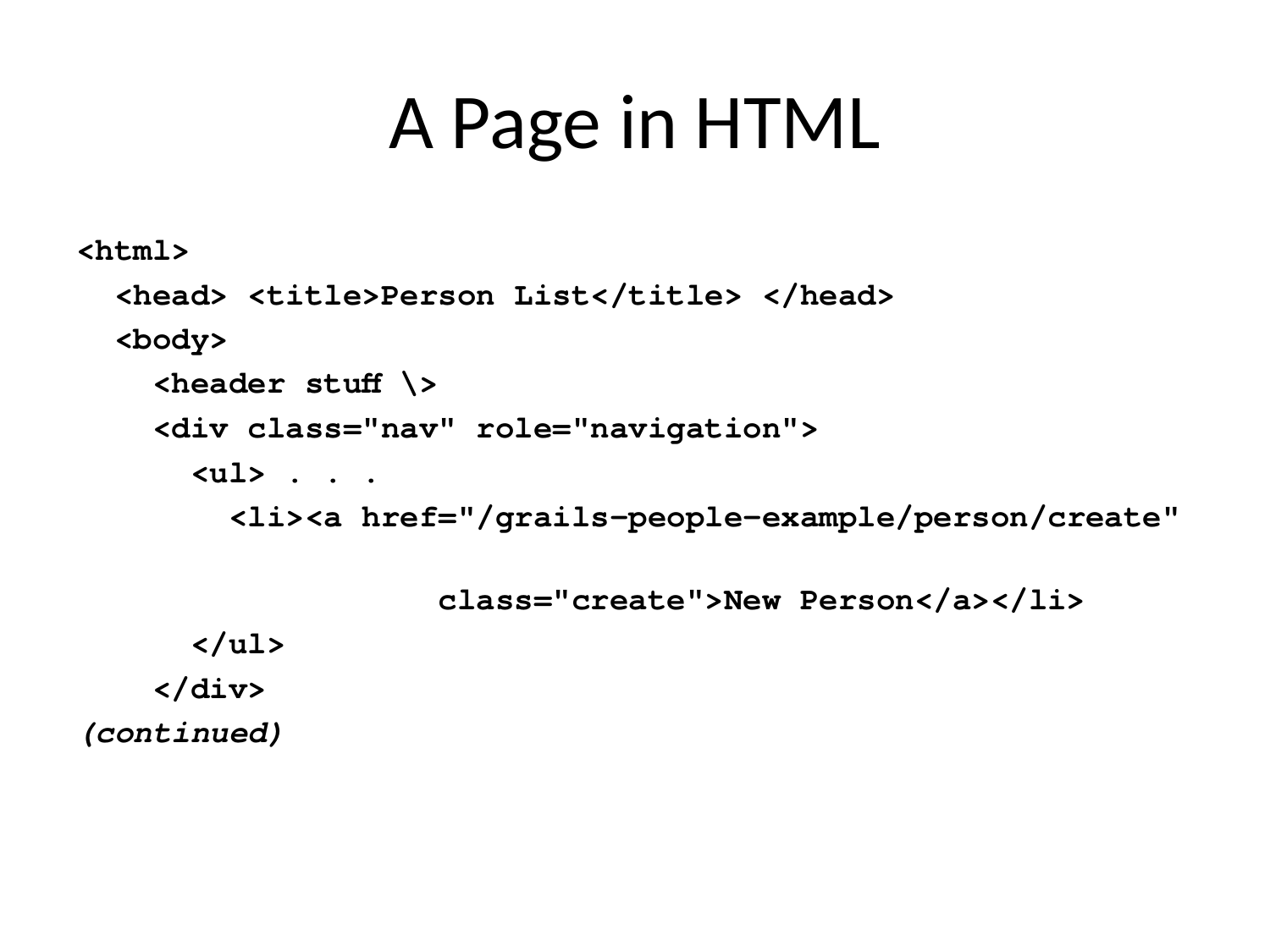

# A Page in HTML
<html>
  <head> <title>Person List</title> </head>
  <body>
    <header stuff \>
    <div class="nav" role="navigation">
      <ul> . . .
        <li><a href="/grails-people-example/person/create"
                   class="create">New Person</a></li>
      </ul>
    </div>
(continued)